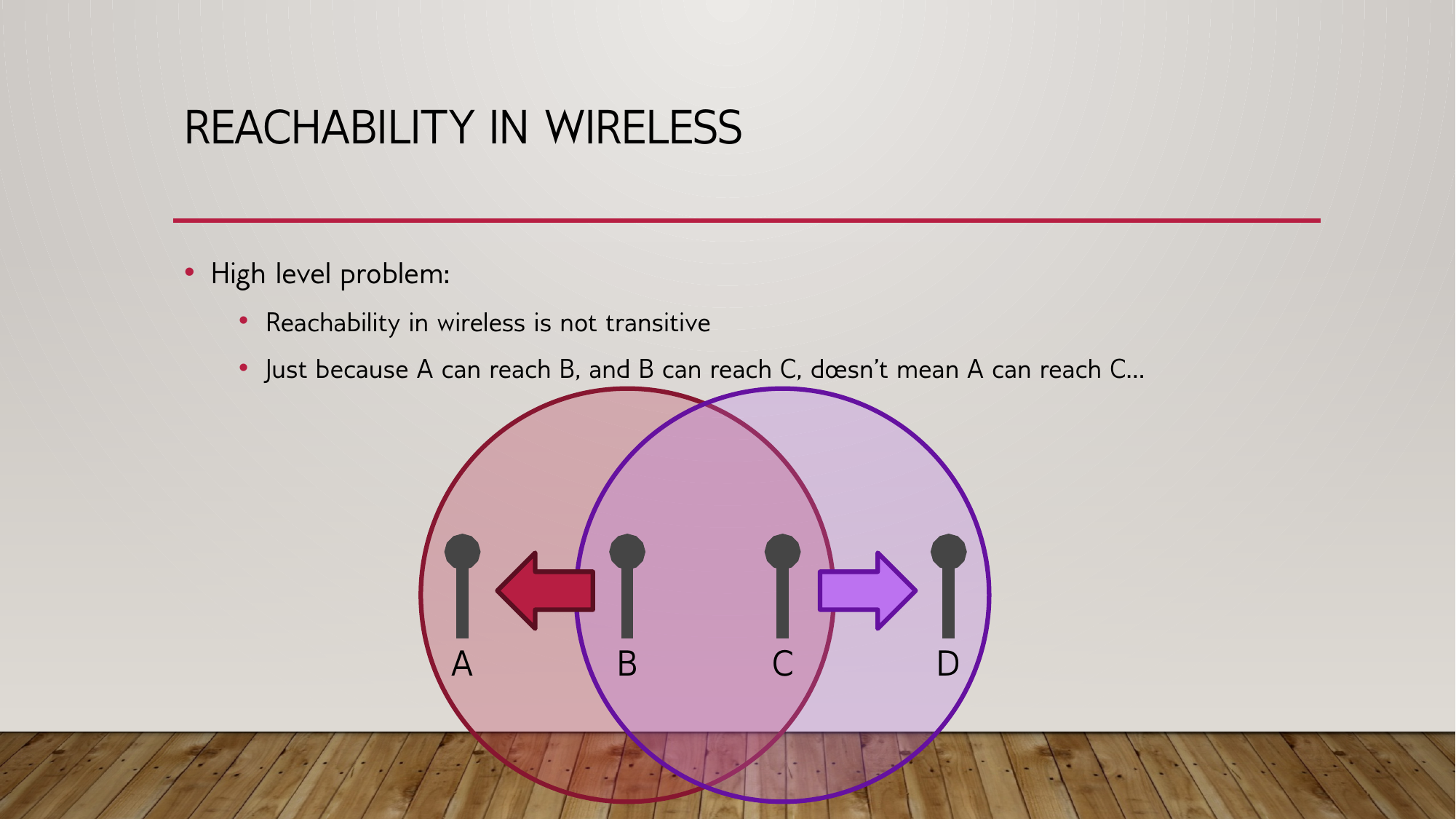

# Reachability in Wireless
High level problem:
Reachability in wireless is not transitive
Just because A can reach B, and B can reach C, doesn’t mean A can reach C…

B
C
D
A